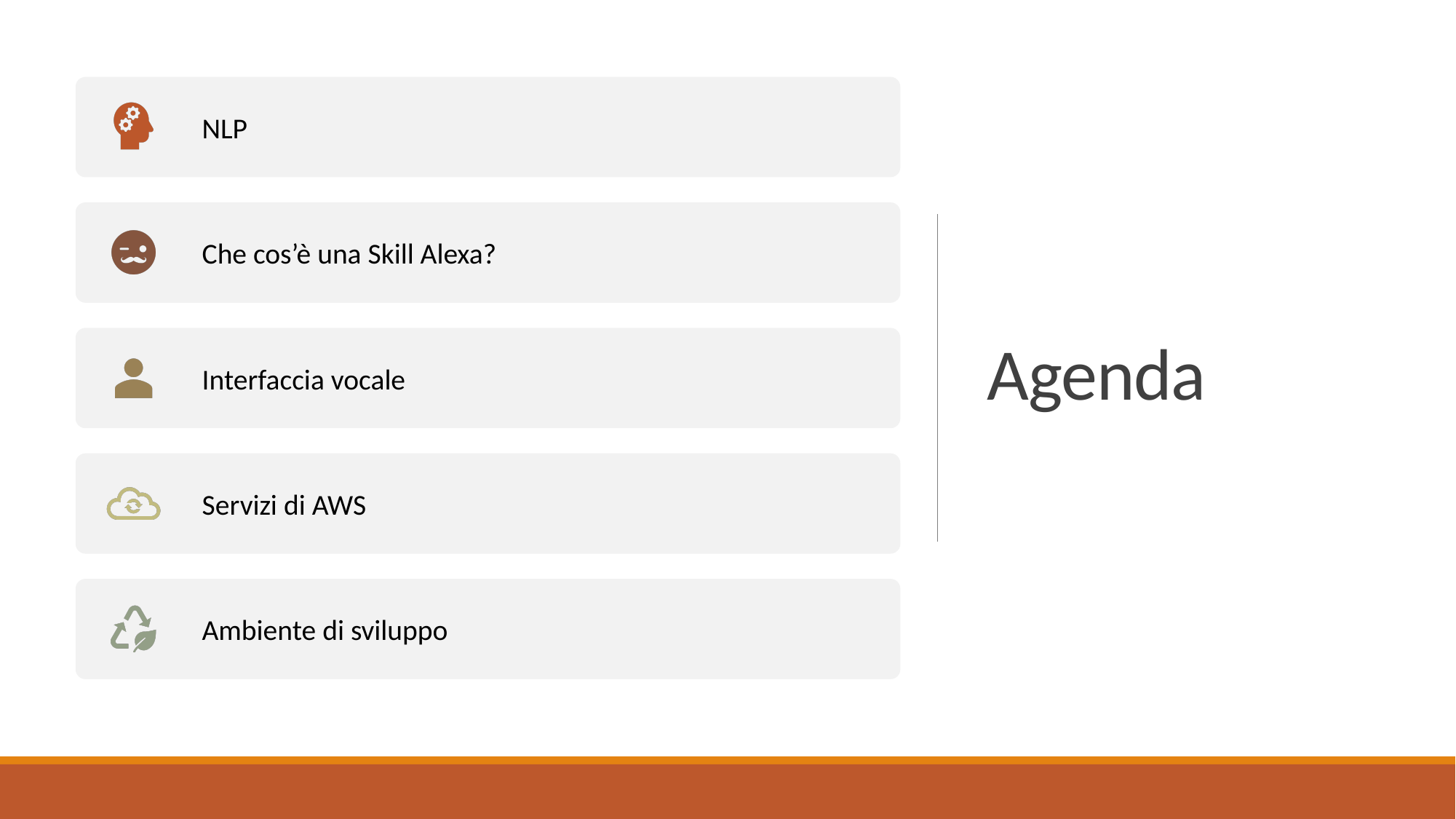

# Agenda
NLP
Che cos’è una Skill Alexa?
Interfaccia vocale
Servizi di AWS
Ambiente di sviluppo